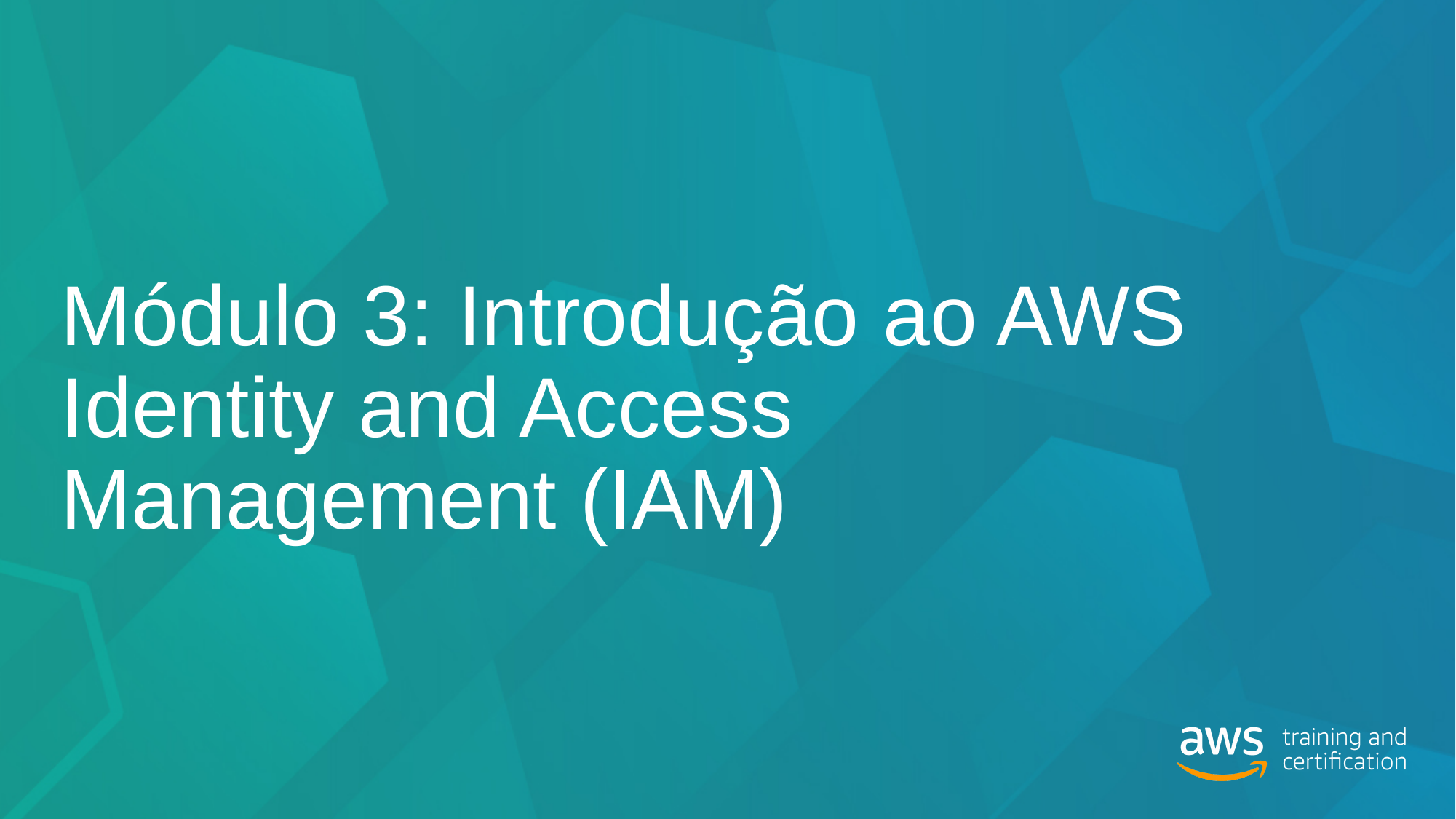

# Módulo 3: Introdução ao AWS Identity and Access Management (IAM)